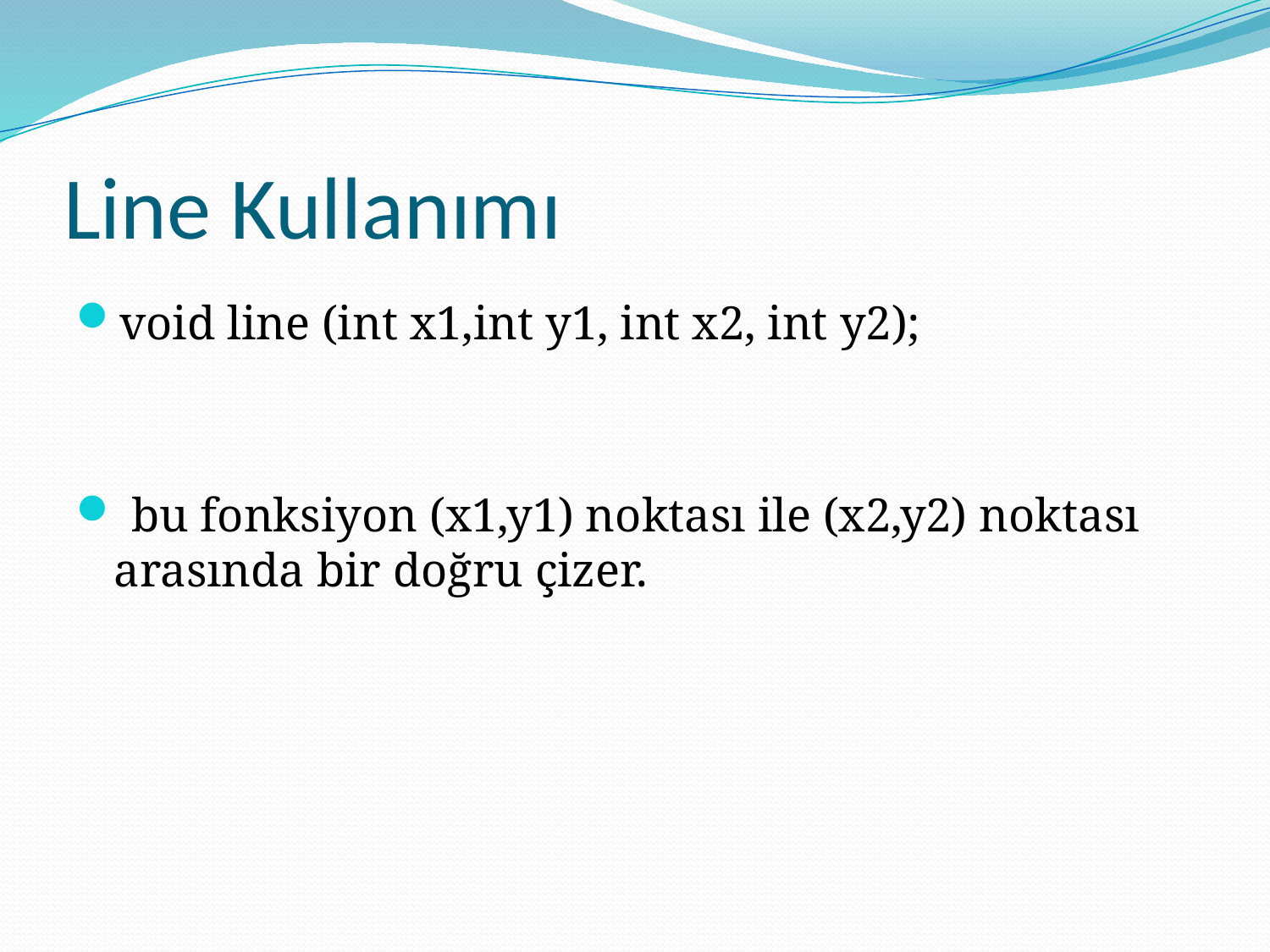

# Line Kullanımı
void line (int x1,int y1, int x2, int y2);

 bu fonksiyon (x1,y1) noktası ile (x2,y2) noktası arasında bir doğru çizer.